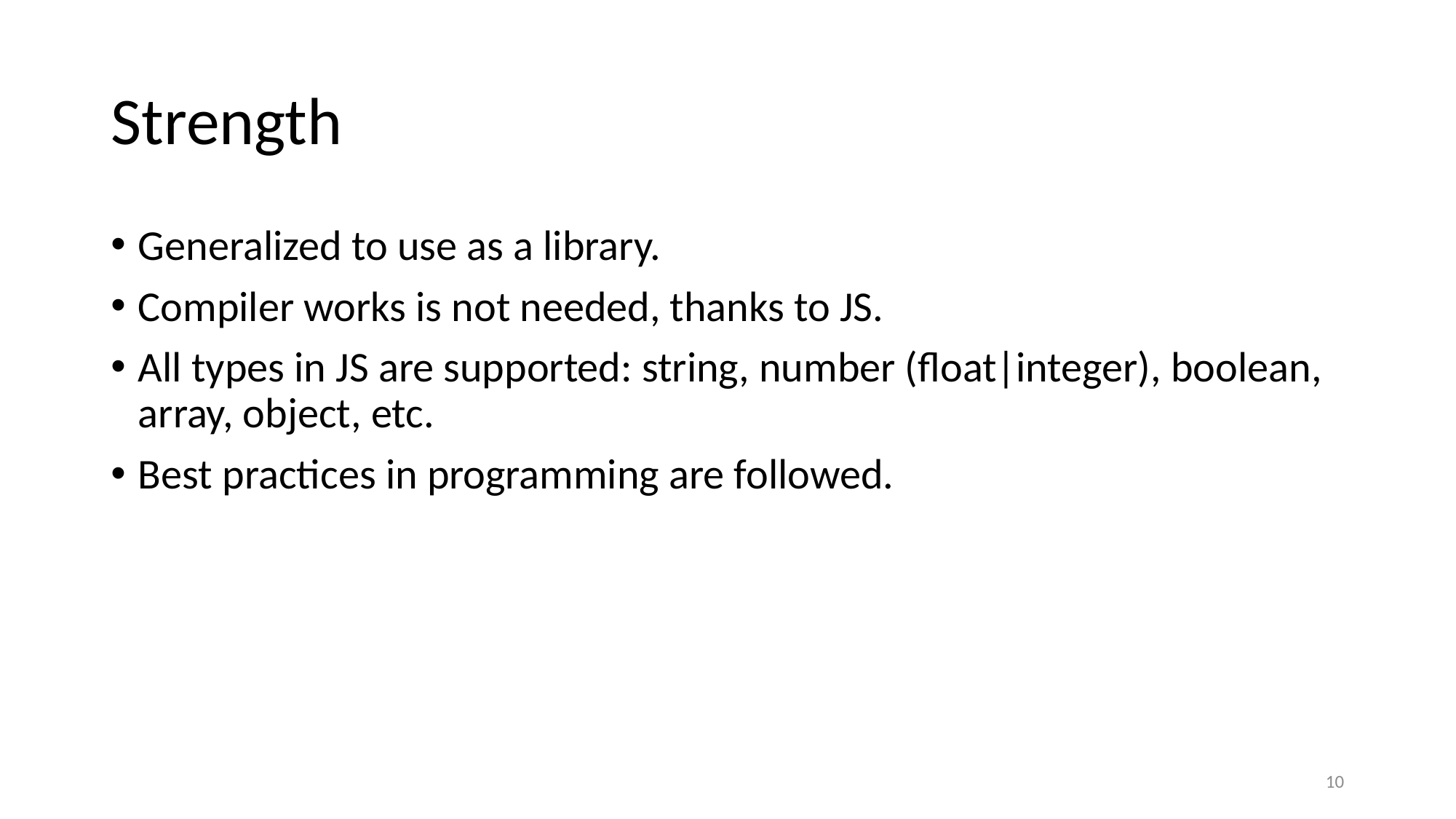

# Strength
Generalized to use as a library.
Compiler works is not needed, thanks to JS.
All types in JS are supported: string, number (float|integer), boolean, array, object, etc.
Best practices in programming are followed.
10